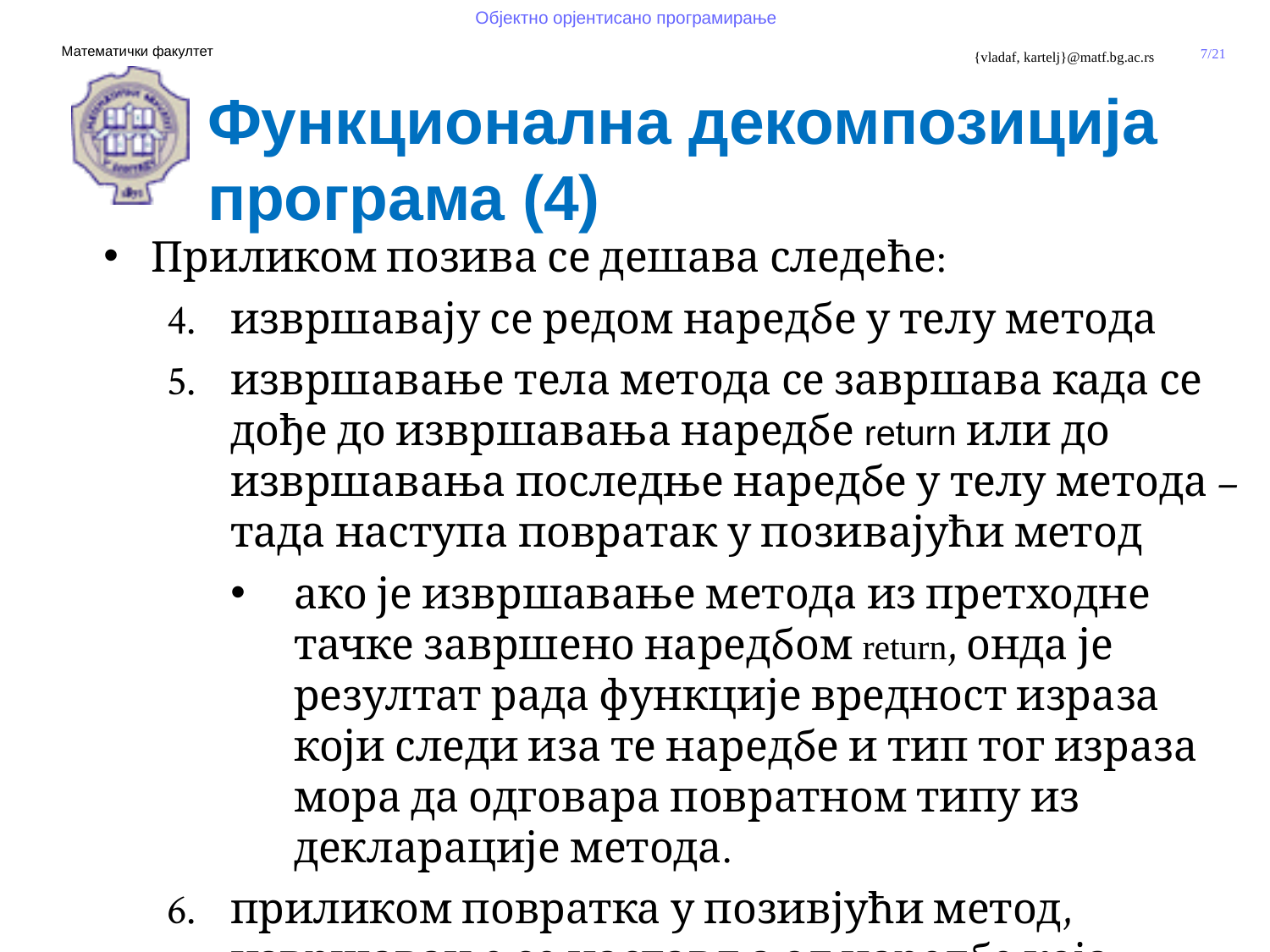

Функционална декомпозиција програма (4)

Приликом позива се дешава следеће:
извршавају се редом наредбе у телу метода
извршавање тела метода се завршава када се дође до извршавања наредбе return или до извршавања последње наредбе у телу метода – тада наступа повратак у позивајући метод
ако је извршавање метода из претходне тачке завршено наредбом return, онда је резултат рада функције вредност израза који следи иза те наредбе и тип тог израза мора да одговара повратном типу из декларације метода.
приликом повратка у позивјући метод, извршавање се наставља од наредбе која следи иза наредбе позива